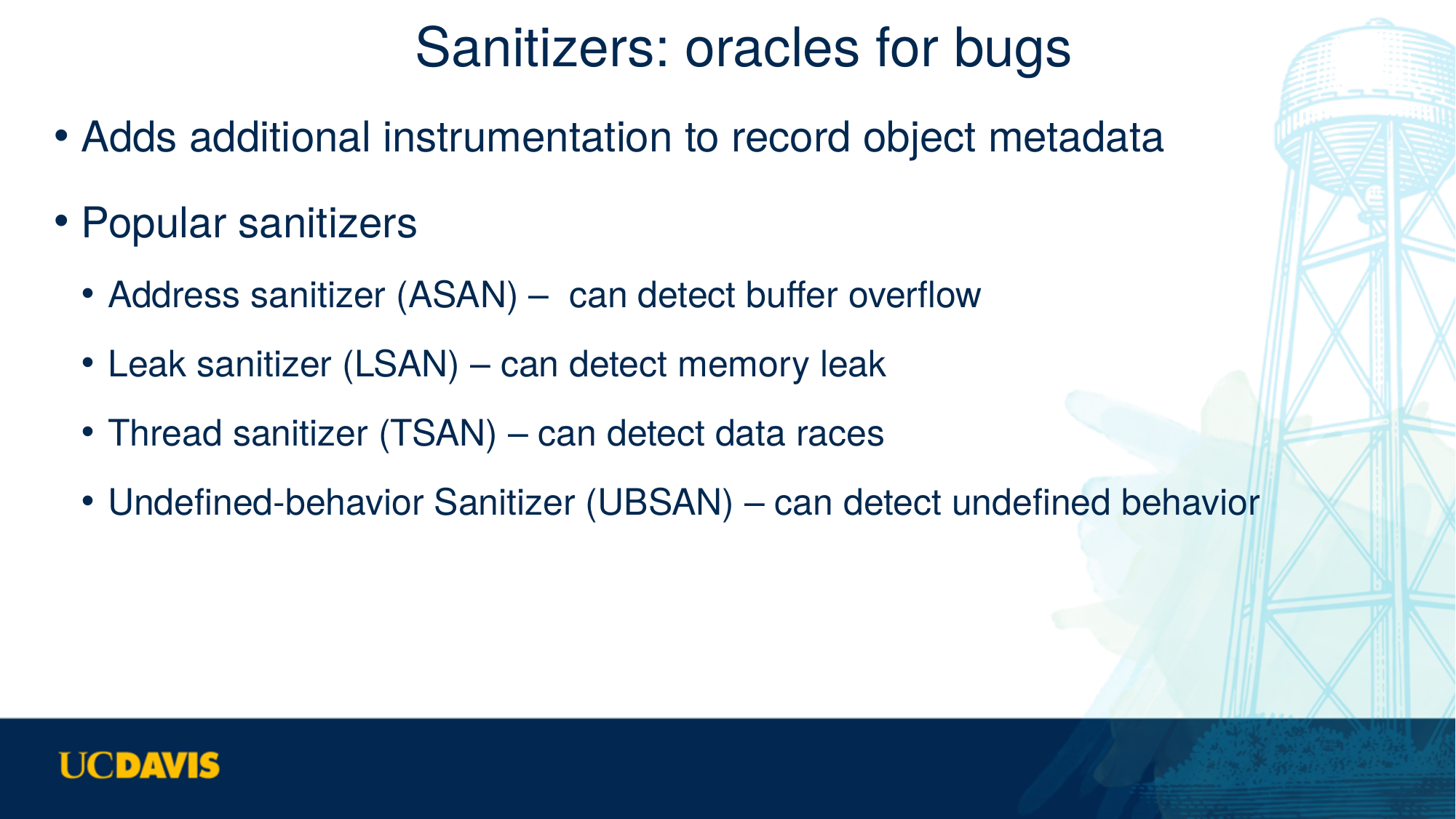

# Sanitizers: oracles for bugs
Adds additional instrumentation to record object metadata
Popular sanitizers
Address sanitizer (ASAN) –  can detect buffer overflow
Leak sanitizer (LSAN) – can detect memory leak
Thread sanitizer (TSAN) – can detect data races
Undefined-behavior Sanitizer (UBSAN) – can detect undefined behavior